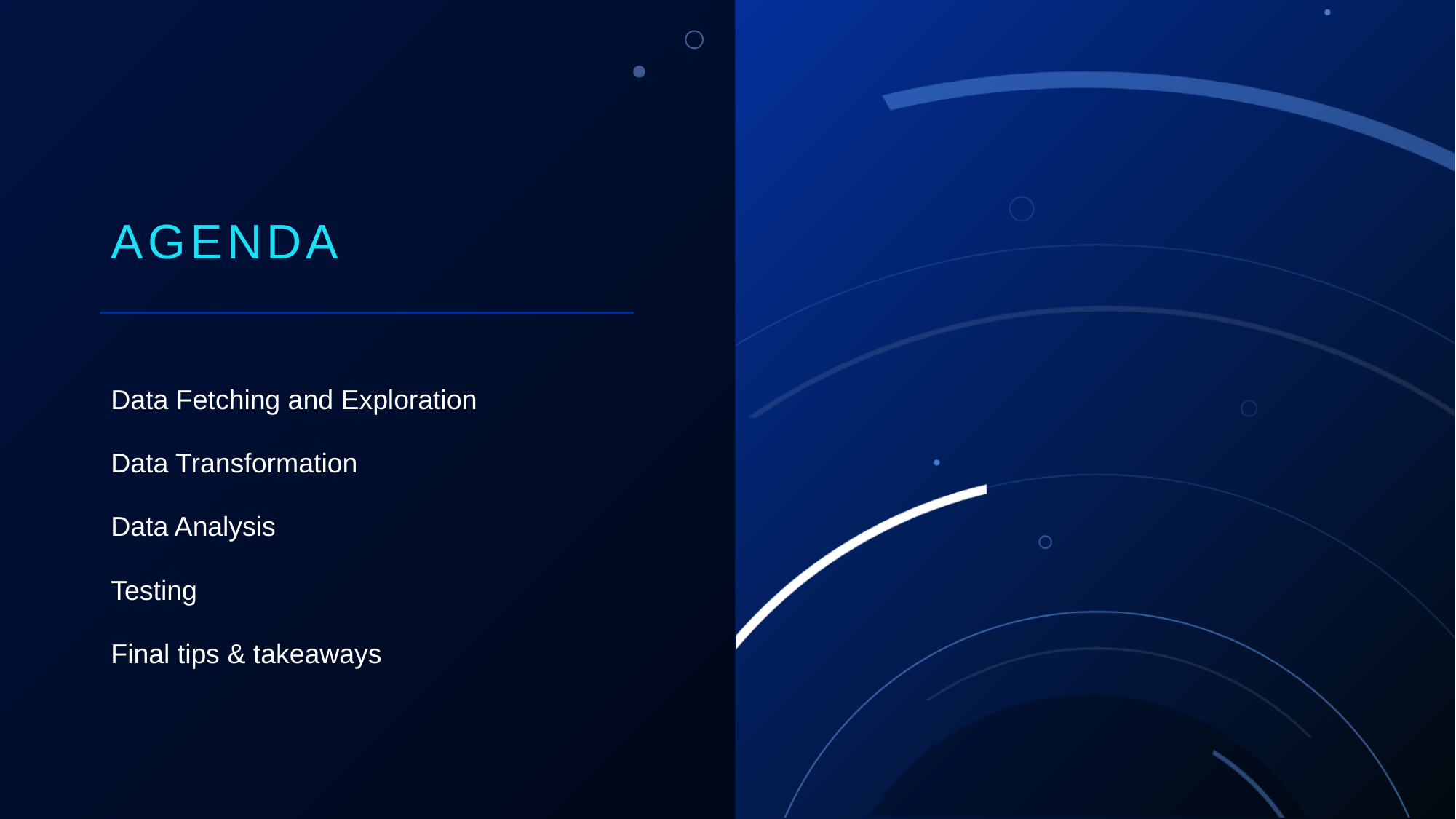

# Agenda
Data Fetching and Exploration
Data Transformation
Data Analysis
Testing
Final tips & takeaways